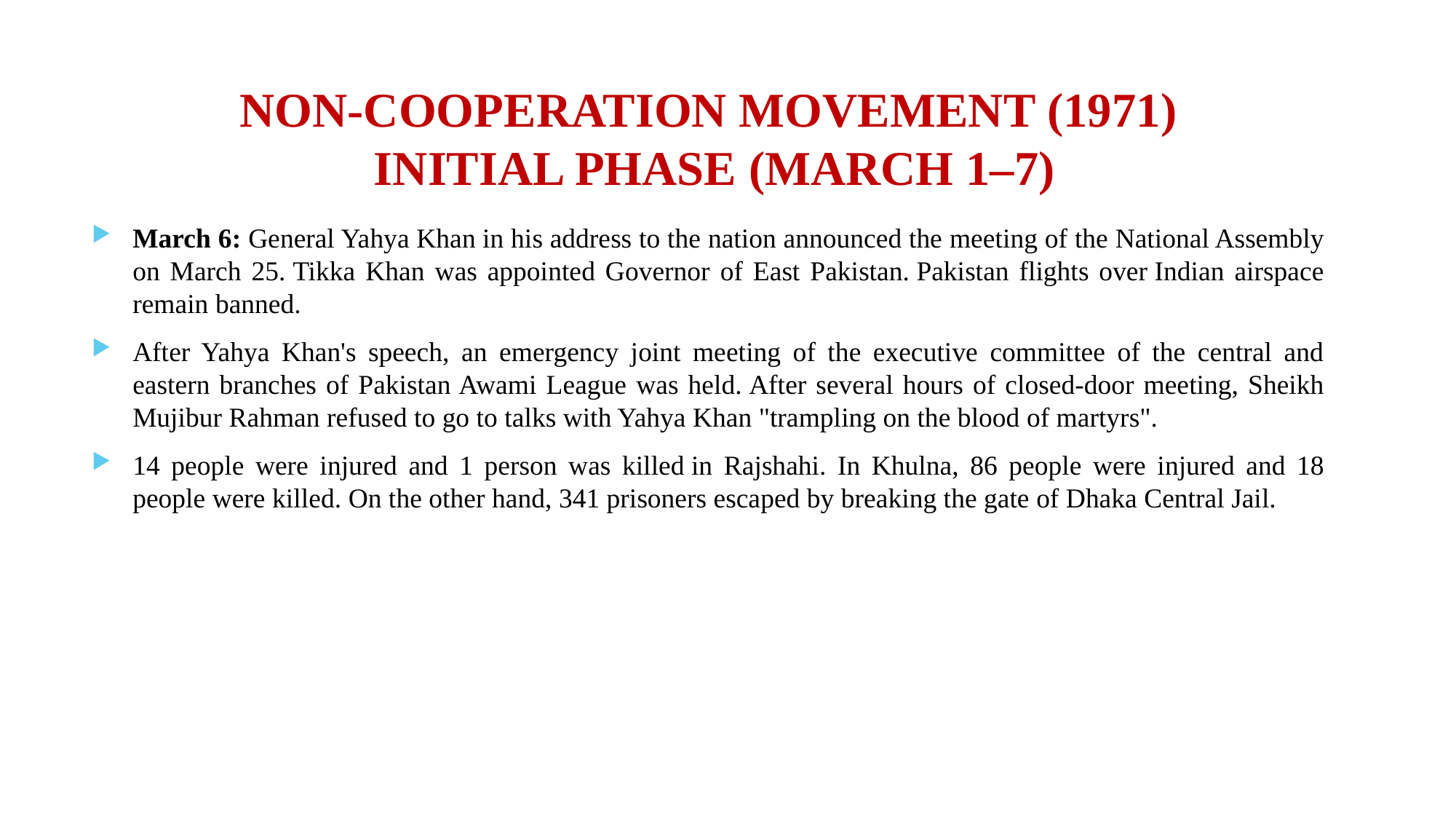

# NON-COOPERATION MOVEMENT (1971) INITIAL PHASE (MARCH 1–7)
March 6: General Yahya Khan in his address to the nation announced the meeting of the National Assembly on March 25. Tikka Khan was appointed Governor of East Pakistan. Pakistan flights over Indian airspace remain banned.
After Yahya Khan's speech, an emergency joint meeting of the executive committee of the central and eastern branches of Pakistan Awami League was held. After several hours of closed-door meeting, Sheikh Mujibur Rahman refused to go to talks with Yahya Khan "trampling on the blood of martyrs".
14 people were injured and 1 person was killed in Rajshahi. In Khulna, 86 people were injured and 18 people were killed. On the other hand, 341 prisoners escaped by breaking the gate of Dhaka Central Jail.